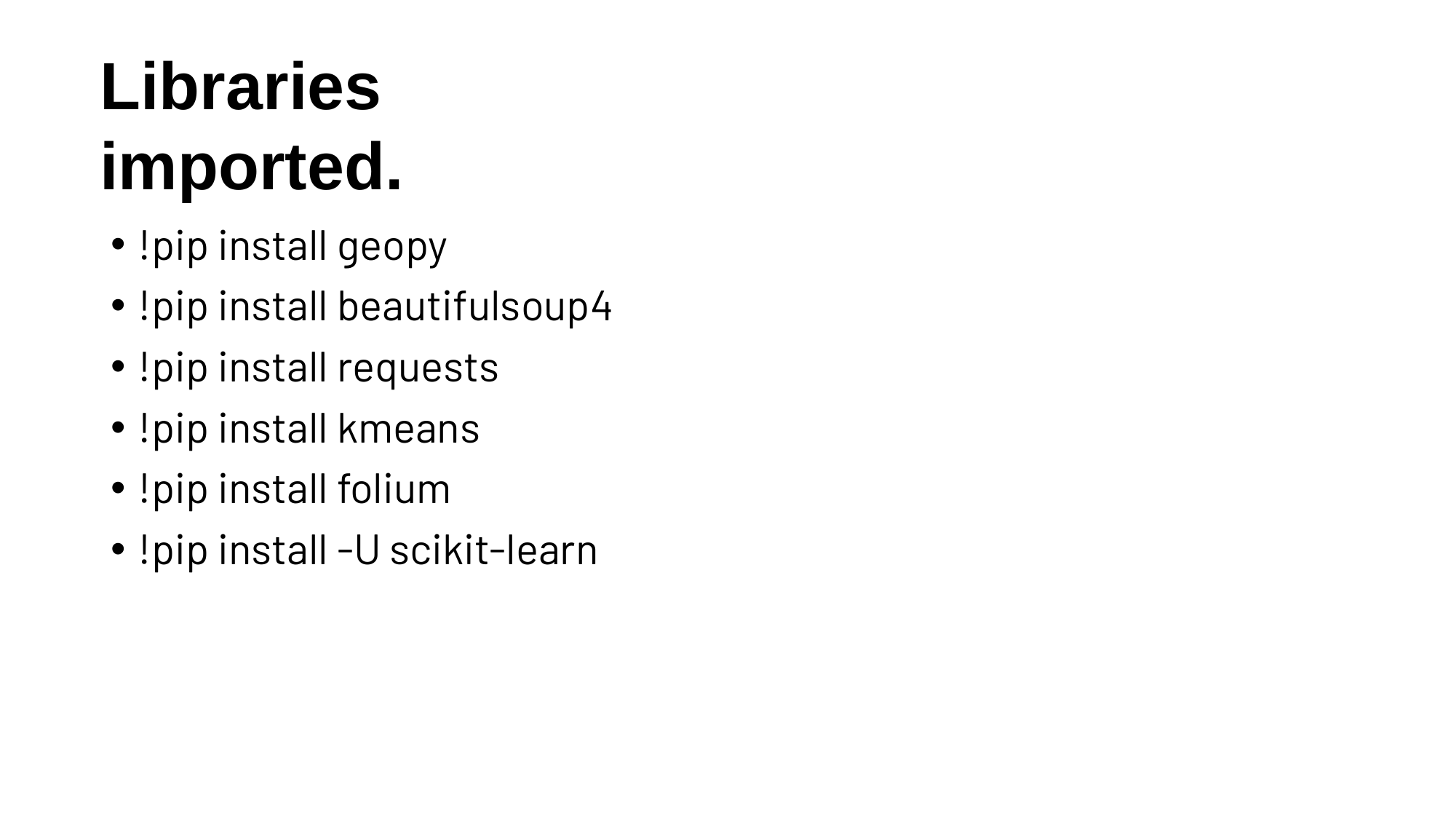

# Libraries imported.
!pip install geopy
!pip install beautifulsoup4
!pip install requests
!pip install kmeans
!pip install folium
!pip install -U scikit-learn